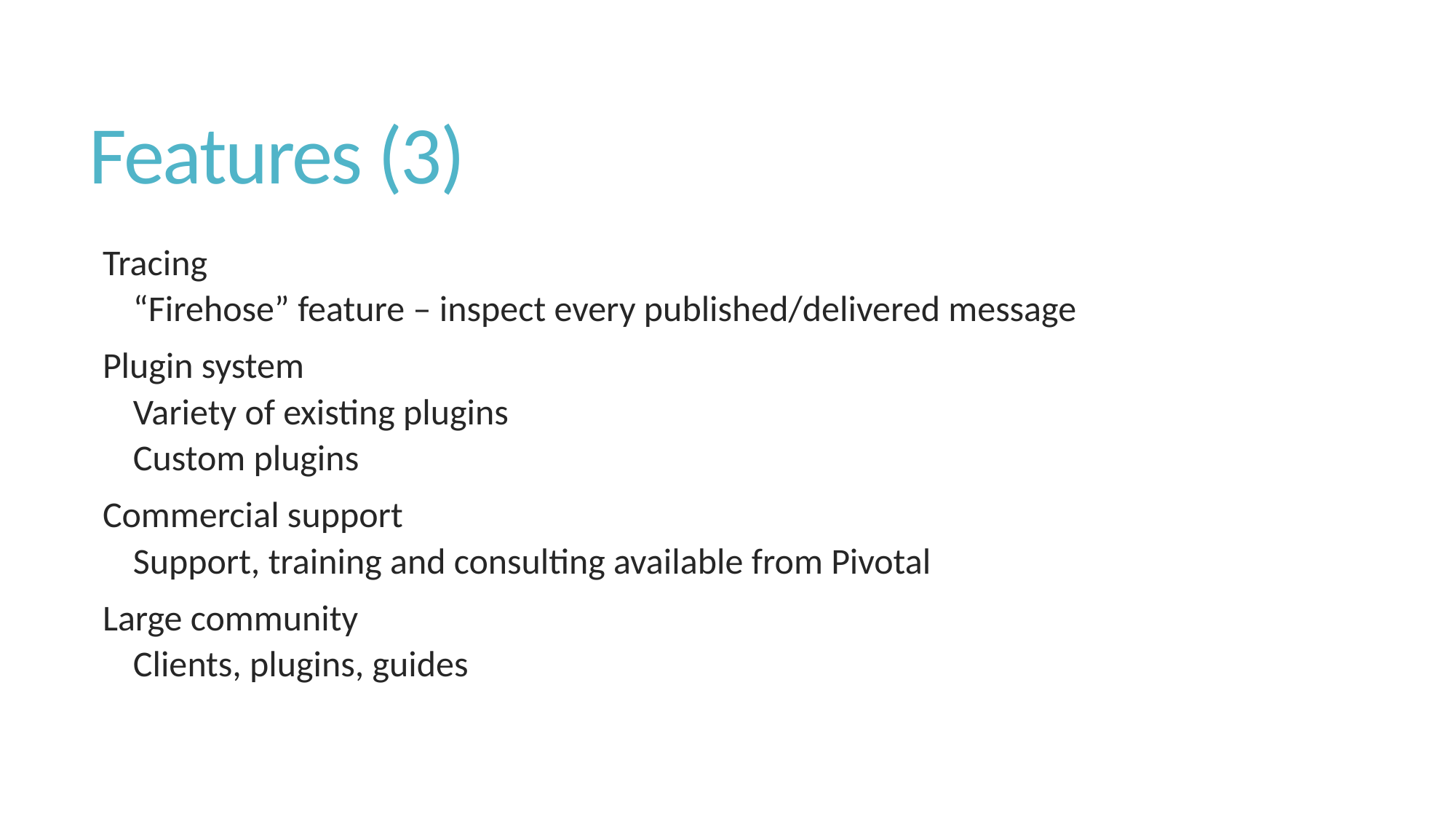

# Features (3)
Tracing
“Firehose” feature – inspect every published/delivered message
Plugin system
Variety of existing plugins
Custom plugins
Commercial support
Support, training and consulting available from Pivotal
Large community
Clients, plugins, guides